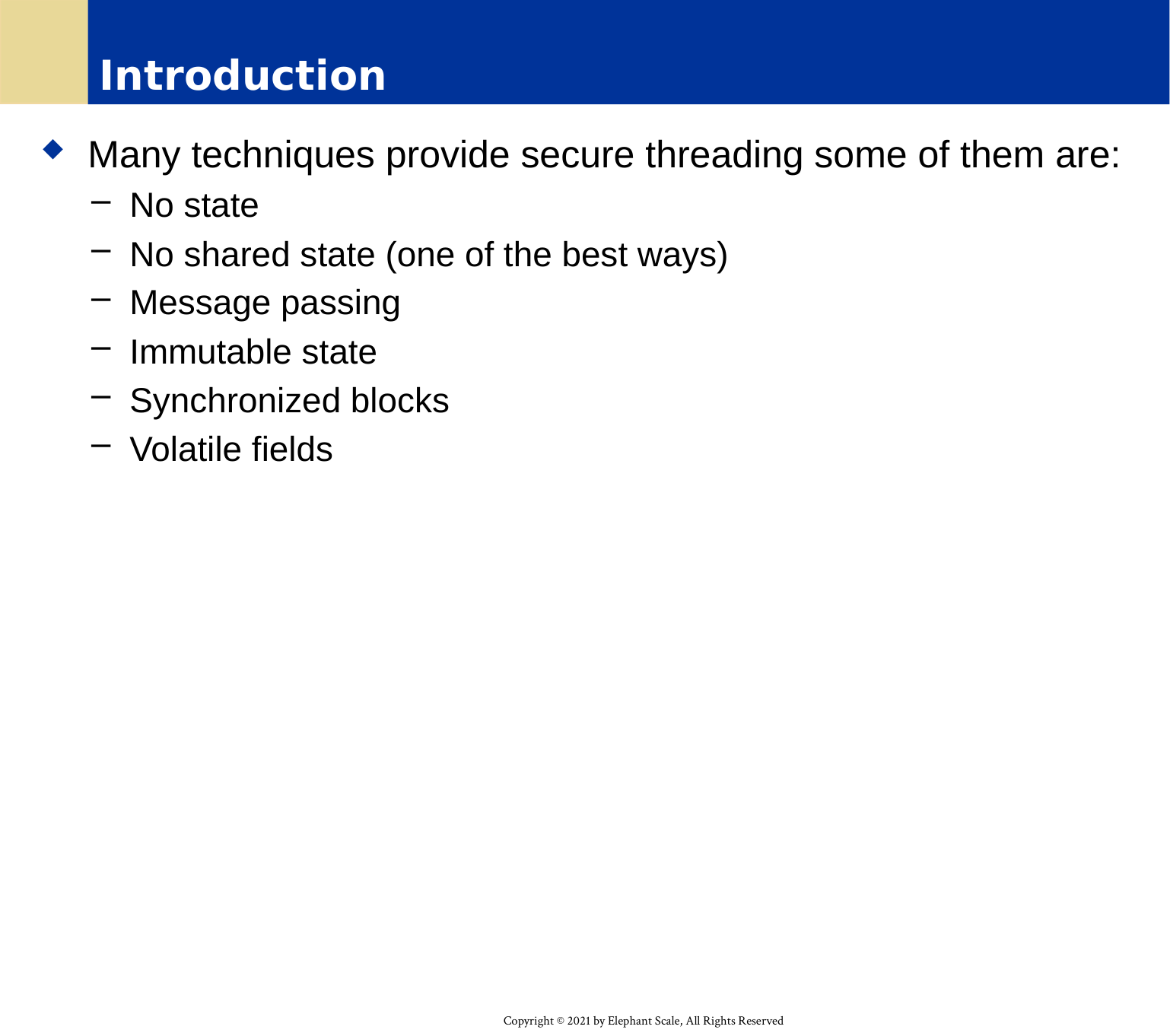

# Introduction
 Many techniques provide secure threading some of them are:
 No state
 No shared state (one of the best ways)
 Message passing
 Immutable state
 Synchronized blocks
 Volatile fields
Copyright © 2021 by Elephant Scale, All Rights Reserved